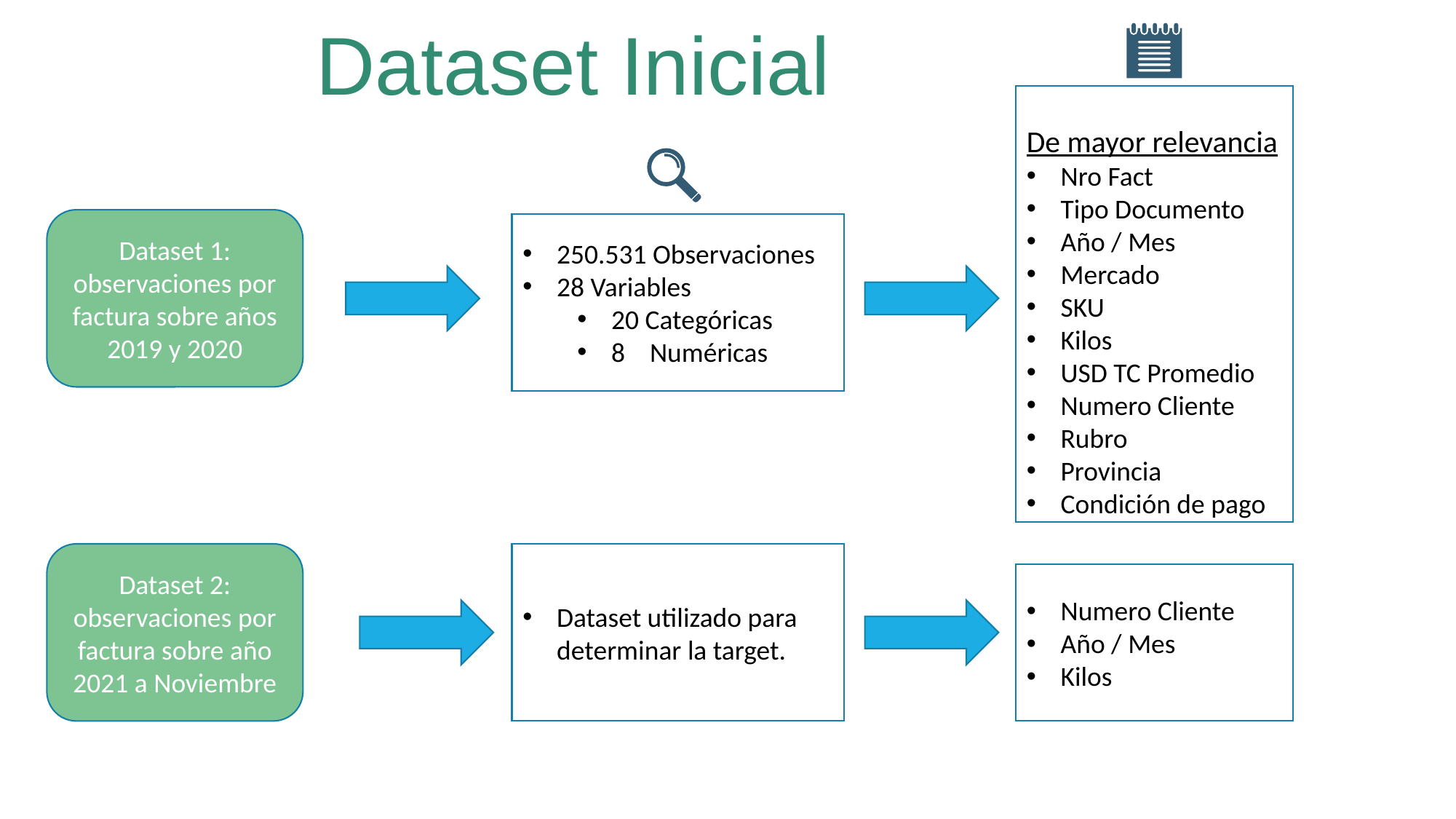

Dataset Inicial

De mayor relevancia
Nro Fact
Tipo Documento
Año / Mes
Mercado
SKU
Kilos
USD TC Promedio
Numero Cliente
Rubro
Provincia
Condición de pago

Dataset 1: observaciones por factura sobre años 2019 y 2020
250.531 Observaciones
28 Variables
20 Categóricas
8    Numéricas

Dataset 2: observaciones por factura sobre año 2021 a Noviembre
Dataset utilizado para determinar la target.
Numero Cliente
Año / Mes
Kilos